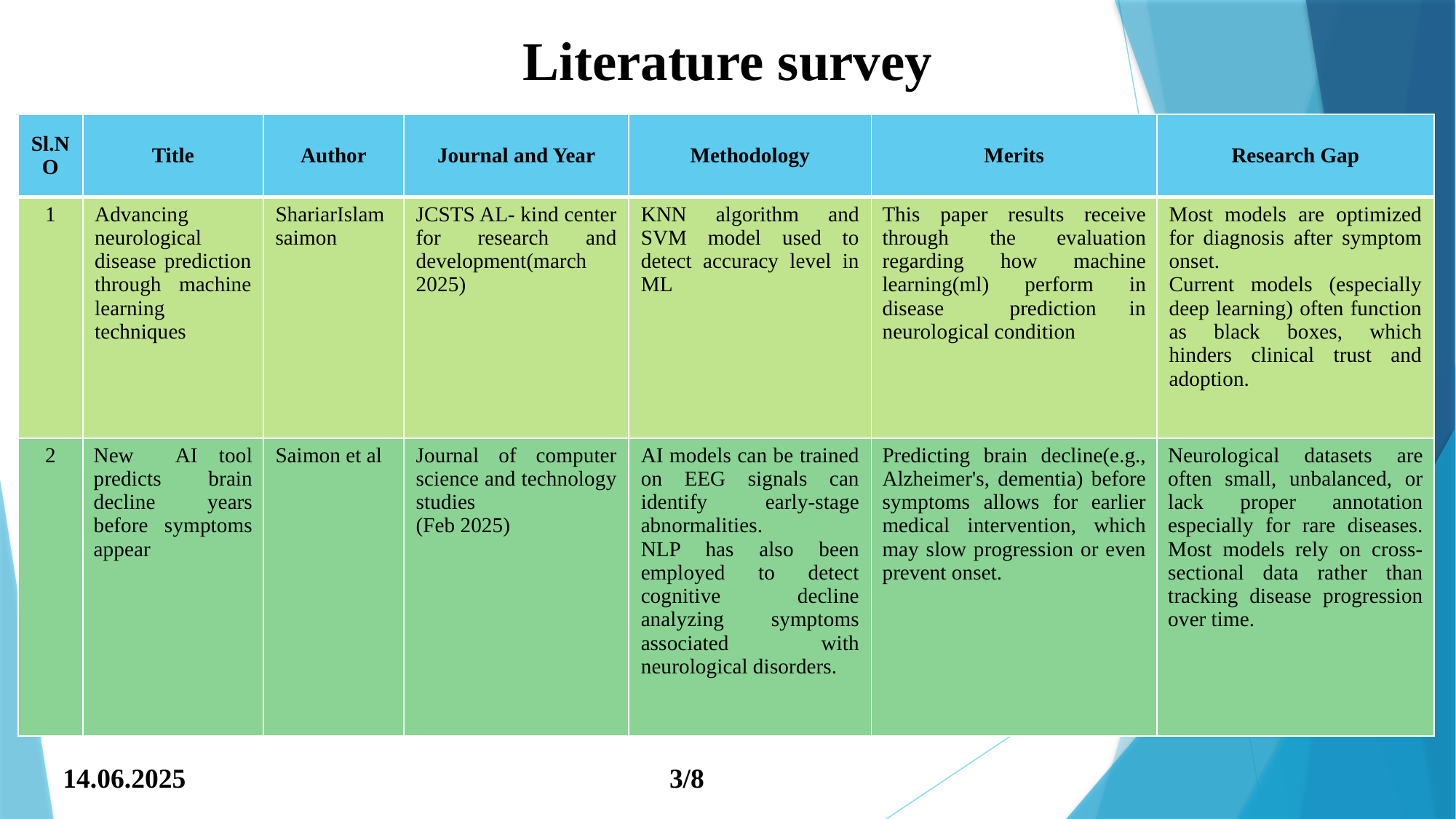

# Literature survey
| Sl.NO | Title | Author | Journal and Year | Methodology | Merits | Research Gap |
| --- | --- | --- | --- | --- | --- | --- |
| 1 | Advancing neurological disease prediction through machine learning techniques | ShariarIslam saimon | JCSTS AL- kind center for research and development(march 2025) | KNN algorithm and SVM model used to detect accuracy level in ML | This paper results receive through the evaluation regarding how machine learning(ml) perform in disease prediction in neurological condition | Most models are optimized for diagnosis after symptom onset. Current models (especially deep learning) often function as black boxes, which hinders clinical trust and adoption. |
| 2 | New AI tool predicts brain decline years before symptoms appear | Saimon et al | Journal of computer science and technology studies (Feb 2025) | AI models can be trained on EEG signals can identify early-stage abnormalities. NLP has also been employed to detect cognitive decline analyzing symptoms associated with neurological disorders. | Predicting brain decline(e.g., Alzheimer's, dementia) before symptoms allows for earlier medical intervention, which may slow progression or even prevent onset. | Neurological datasets are often small, unbalanced, or lack proper annotation especially for rare diseases. Most models rely on cross-sectional data rather than tracking disease progression over time. |
14.06.2025
3/8